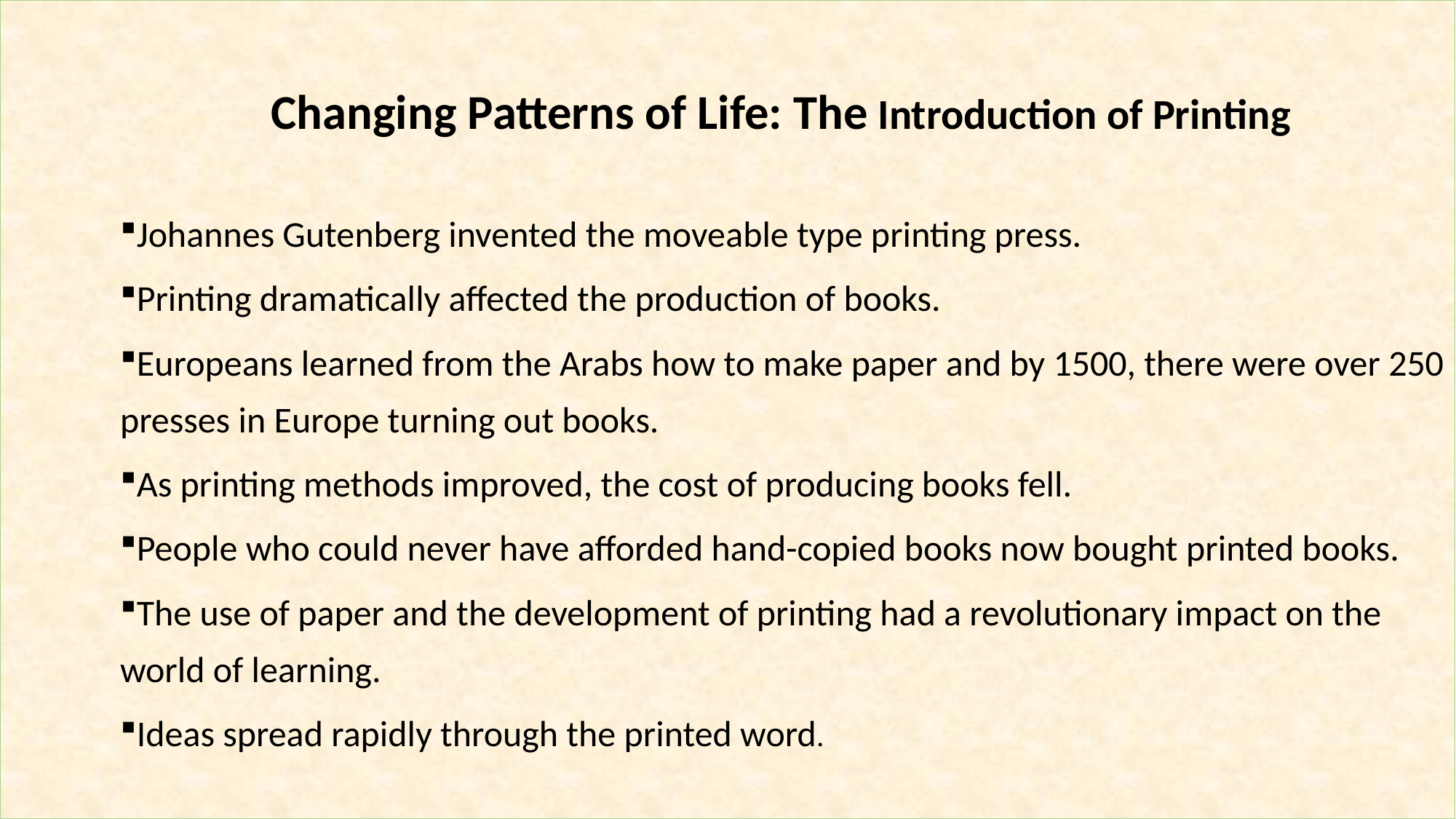

Changing Patterns of Life: The Introduction of Printing

Johannes Gutenberg invented the moveable type printing press.
Printing dramatically affected the production of books.
Europeans learned from the Arabs how to make paper and by 1500, there were over 250 presses in Europe turning out books.
As printing methods improved, the cost of producing books fell.
People who could never have afforded hand-copied books now bought printed books.
The use of paper and the development of printing had a revolutionary impact on the world of learning.
Ideas spread rapidly through the printed word.